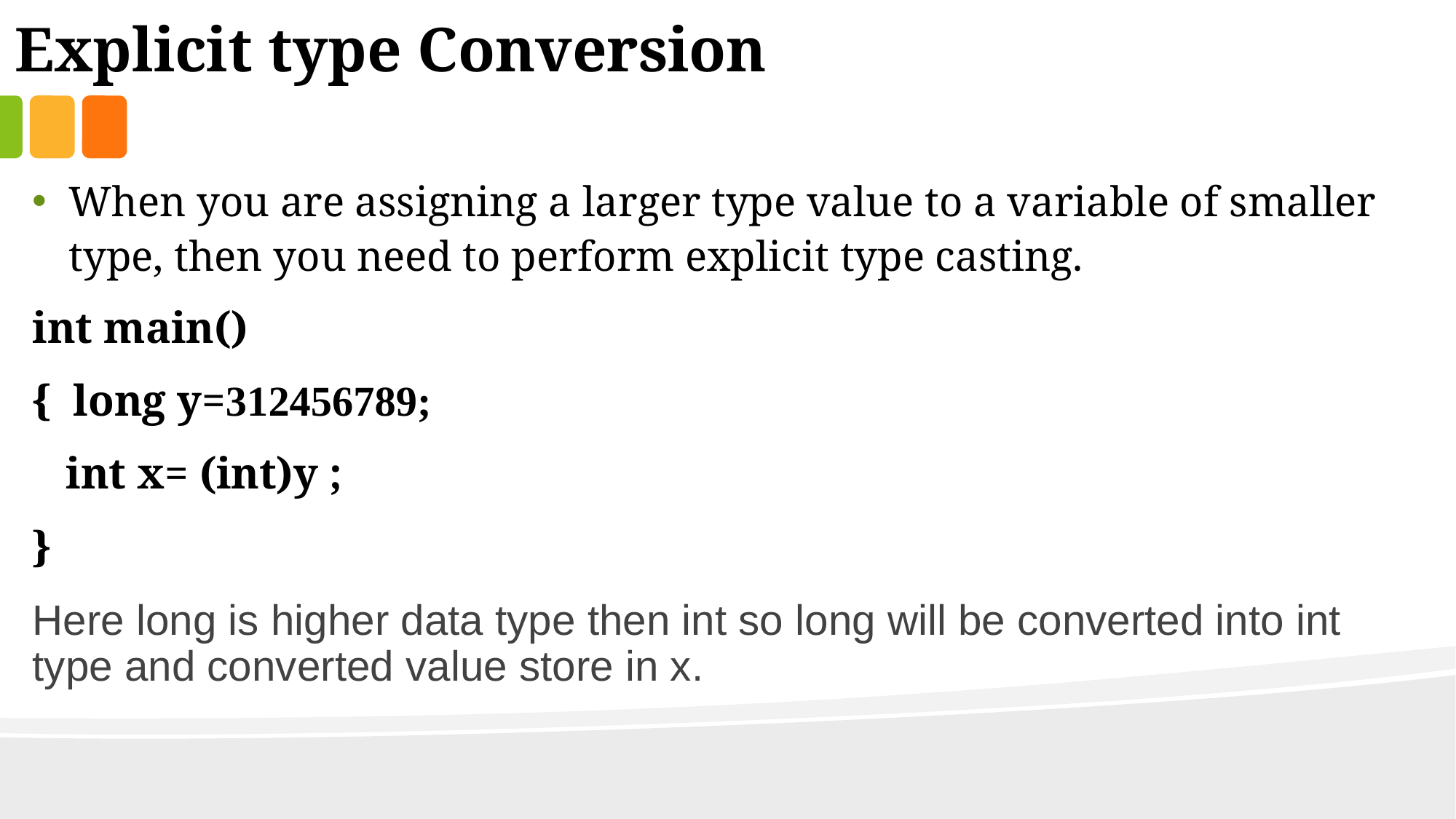

Explicit type Conversion
When you are assigning a larger type value to a variable of smaller type, then you need to perform explicit type casting.
int main()
{  long y=312456789;
   int x= (int)y ;
}
Here long is higher data type then int so long will be converted into int type and converted value store in x.